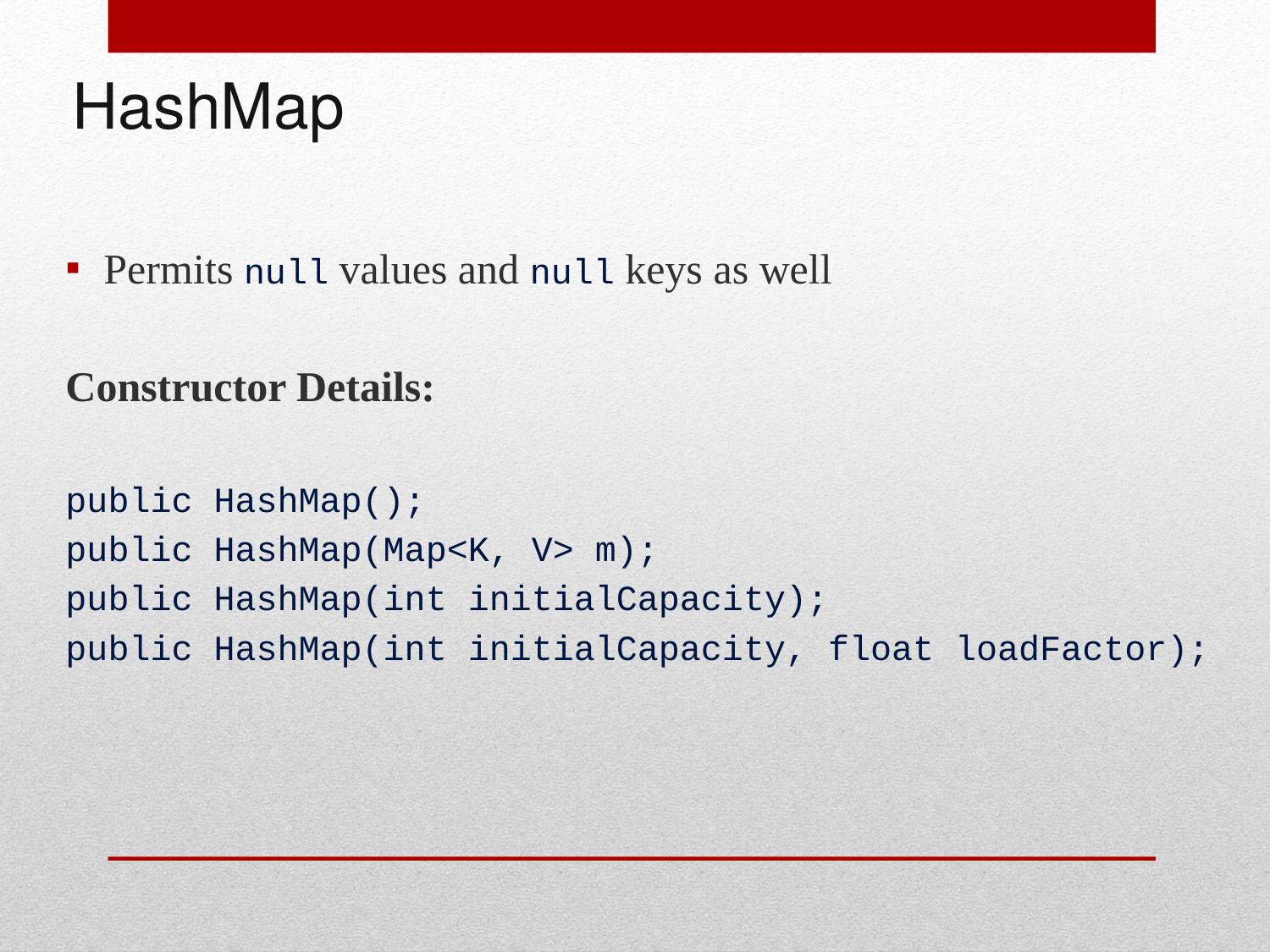

# HashMap
Permits null values and null keys as well

Constructor Details:

public HashMap();
public HashMap(Map<K, V> m);
public HashMap(int initialCapacity);
public HashMap(int initialCapacity, float loadFactor);